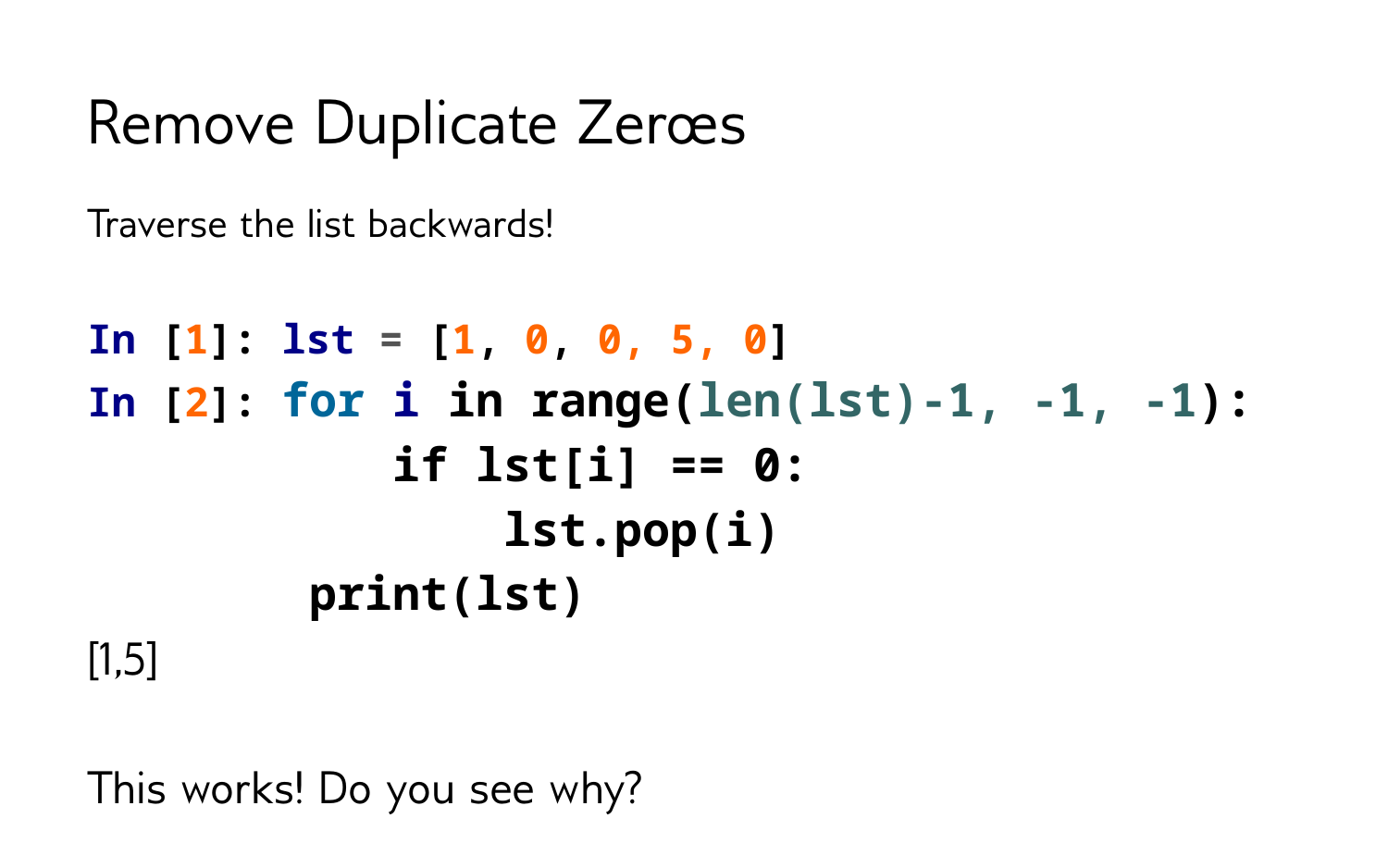

# Remove Duplicate Zeroes
Traverse the list backwards!

In [1]: lst = [1, 0, 0, 5, 0]
In [2]: for i in range(len(lst)-1, -1, -1):
		 if lst[i] == 0:
			lst.pop(i)
	   print(lst)
[1,5]

This works! Do you see why?